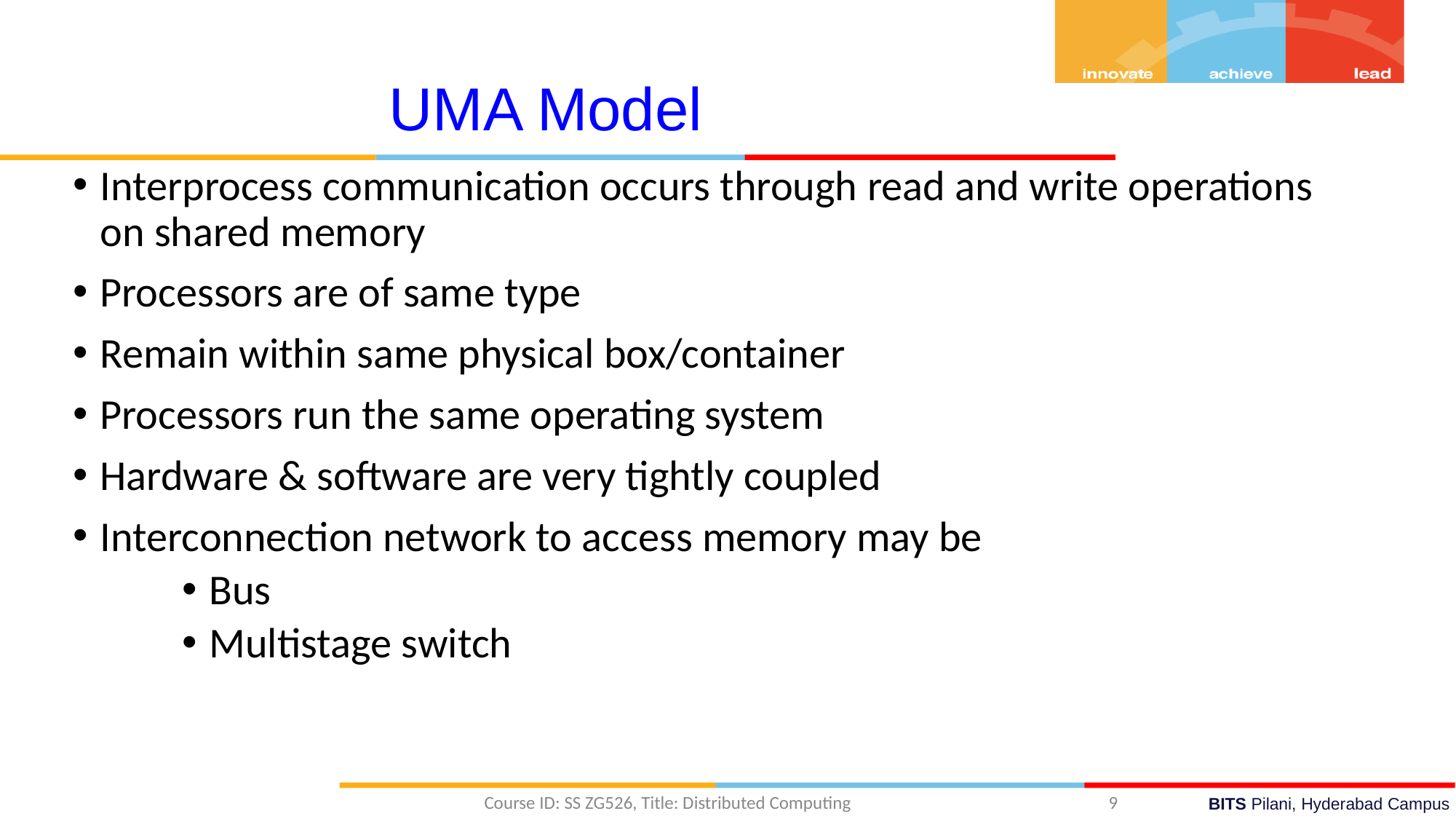

UMA Model
Interprocess communication occurs through read and write operations on shared memory
Processors are of same type
Remain within same physical box/container
Processors run the same operating system
Hardware & software are very tightly coupled
Interconnection network to access memory may be
Bus
Multistage switch
Course ID: SS ZG526, Title: Distributed Computing
9